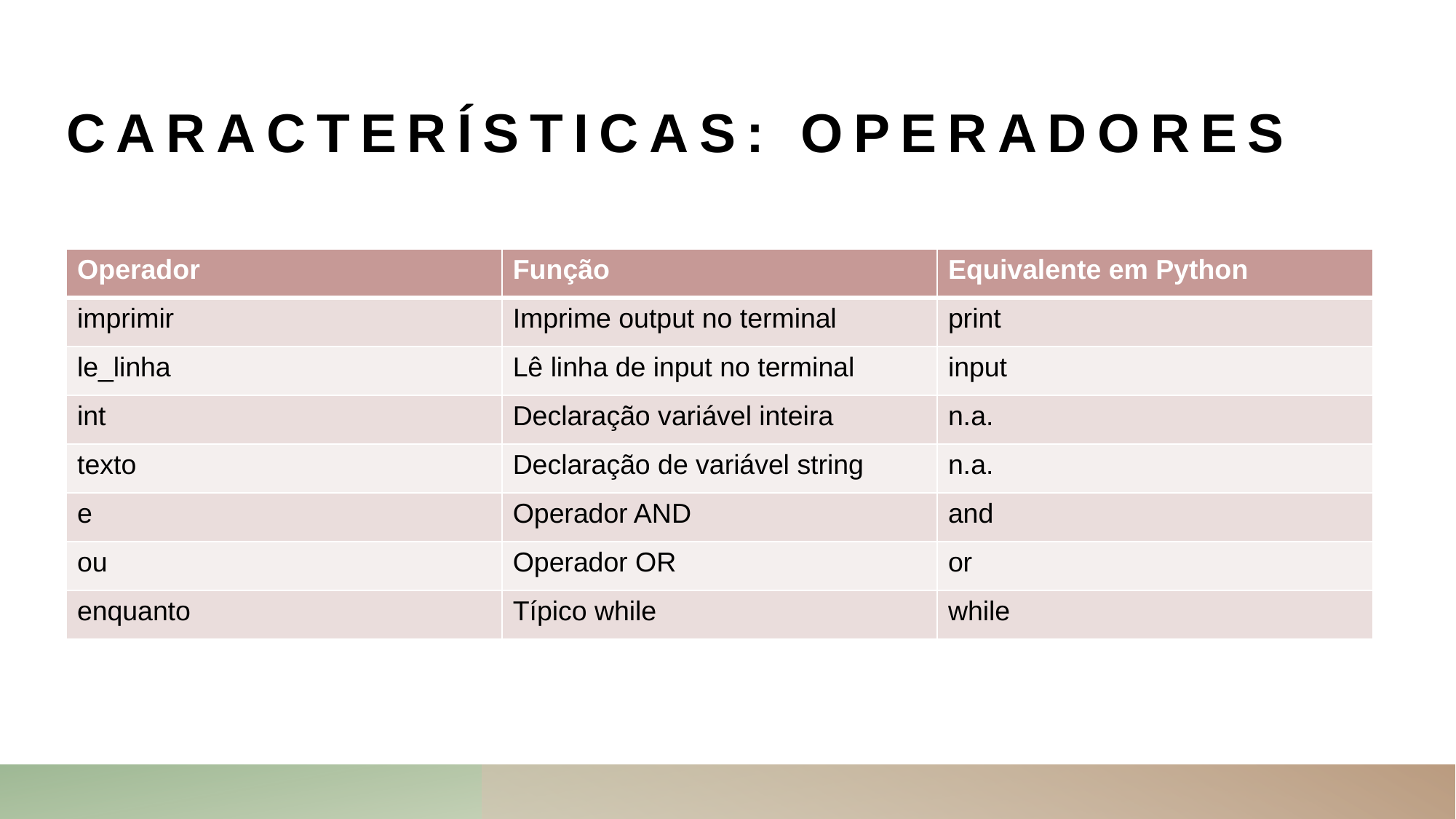

# CARACTERÍSTICAs: operadores
| Operador | Função | Equivalente em Python |
| --- | --- | --- |
| imprimir | Imprime output no terminal | print |
| le\_linha | Lê linha de input no terminal | input |
| int | Declaração variável inteira | n.a. |
| texto | Declaração de variável string | n.a. |
| e | Operador AND | and |
| ou | Operador OR | or |
| enquanto | Típico while | while |